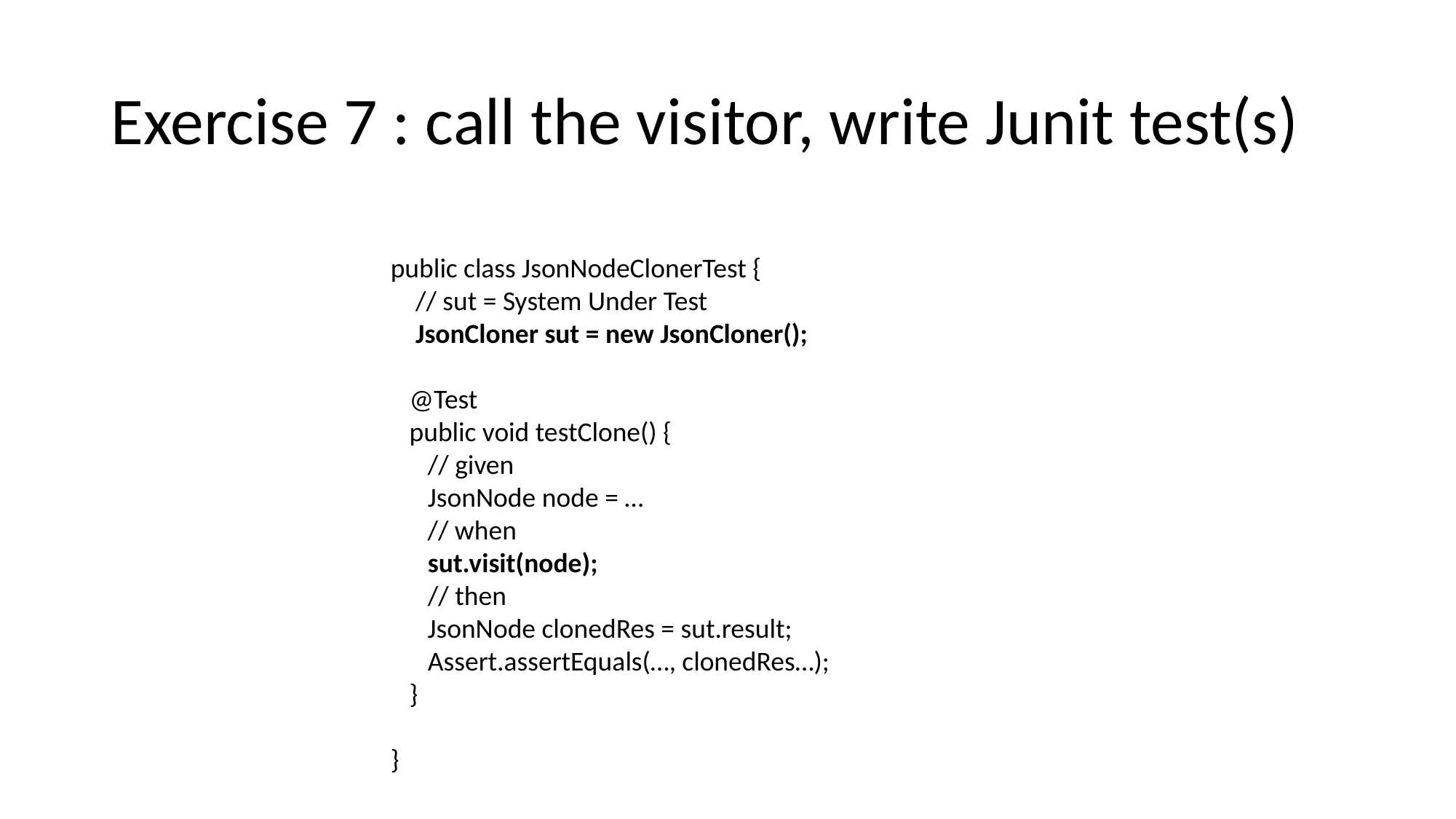

# Exercise 7 : call the visitor, write Junit test(s)

public class JsonNodeClonerTest {
    // sut = System Under Test
    JsonCloner sut = new JsonCloner();
   @Test
   public void testClone() {
      // given
      JsonNode node = …
      // when
      sut.visit(node);
      // then
      JsonNode clonedRes = sut.result;
      Assert.assertEquals(…, clonedRes…);
   }

}